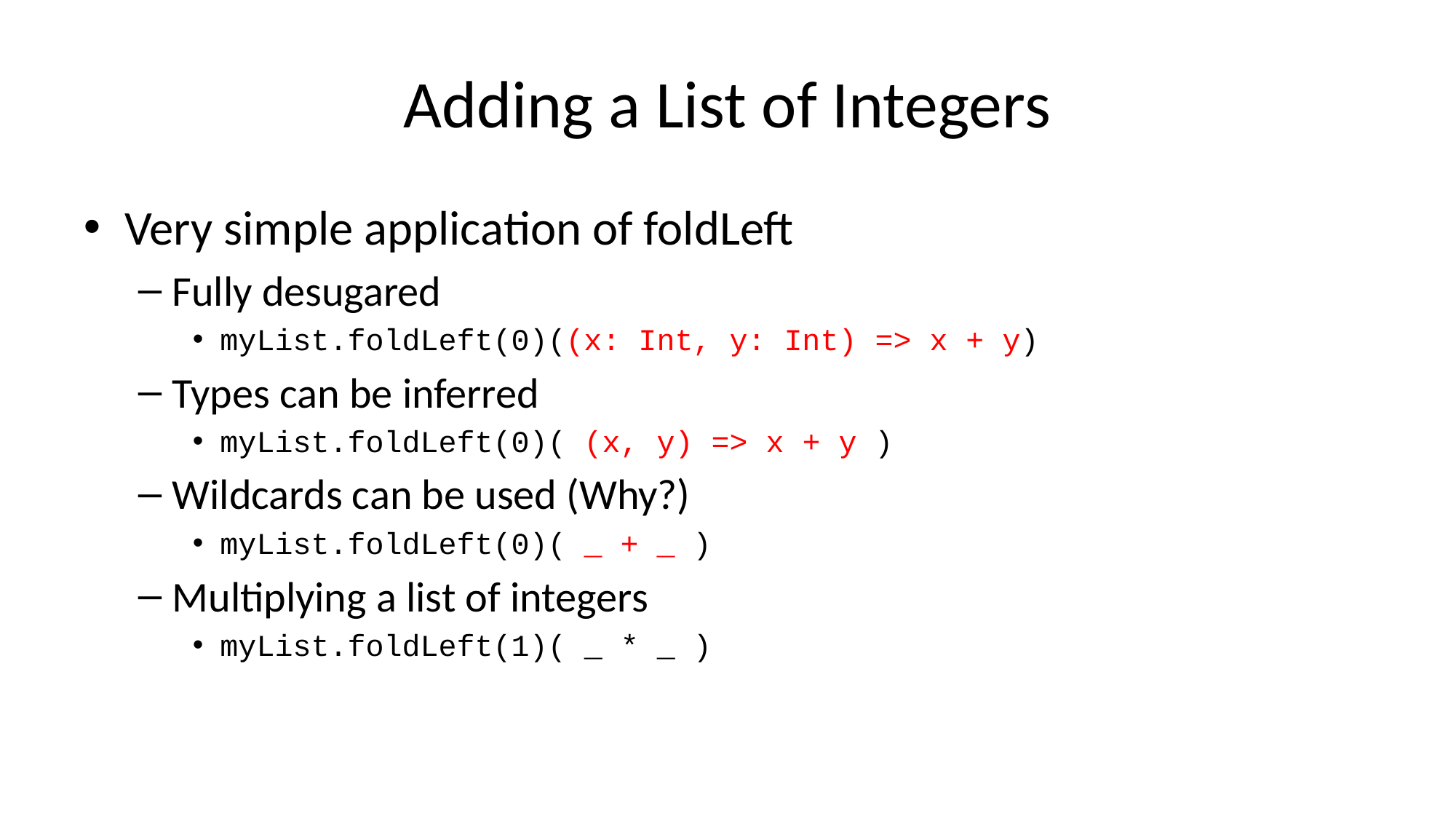

# Adding a List of Integers
Very simple application of foldLeft
Fully desugared
myList.foldLeft(0)((x: Int, y: Int) => x + y)
Types can be inferred
myList.foldLeft(0)( (x, y) => x + y )
Wildcards can be used (Why?)
myList.foldLeft(0)( _ + _ )
Multiplying a list of integers
myList.foldLeft(1)( _ * _ )